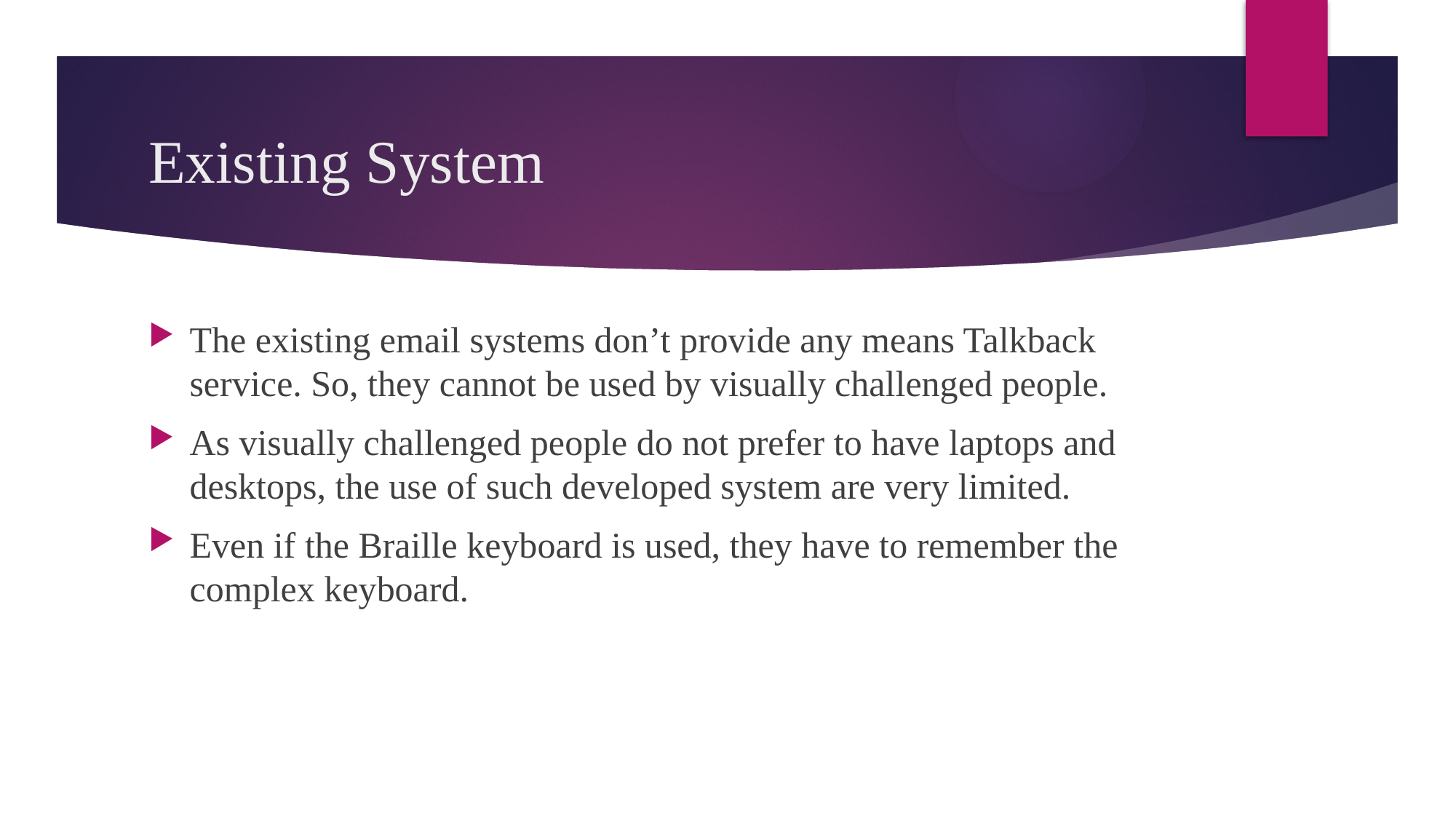

# Existing System
The existing email systems don’t provide any means Talkback service. So, they cannot be used by visually challenged people.
As visually challenged people do not prefer to have laptops and desktops, the use of such developed system are very limited.
Even if the Braille keyboard is used, they have to remember the complex keyboard.